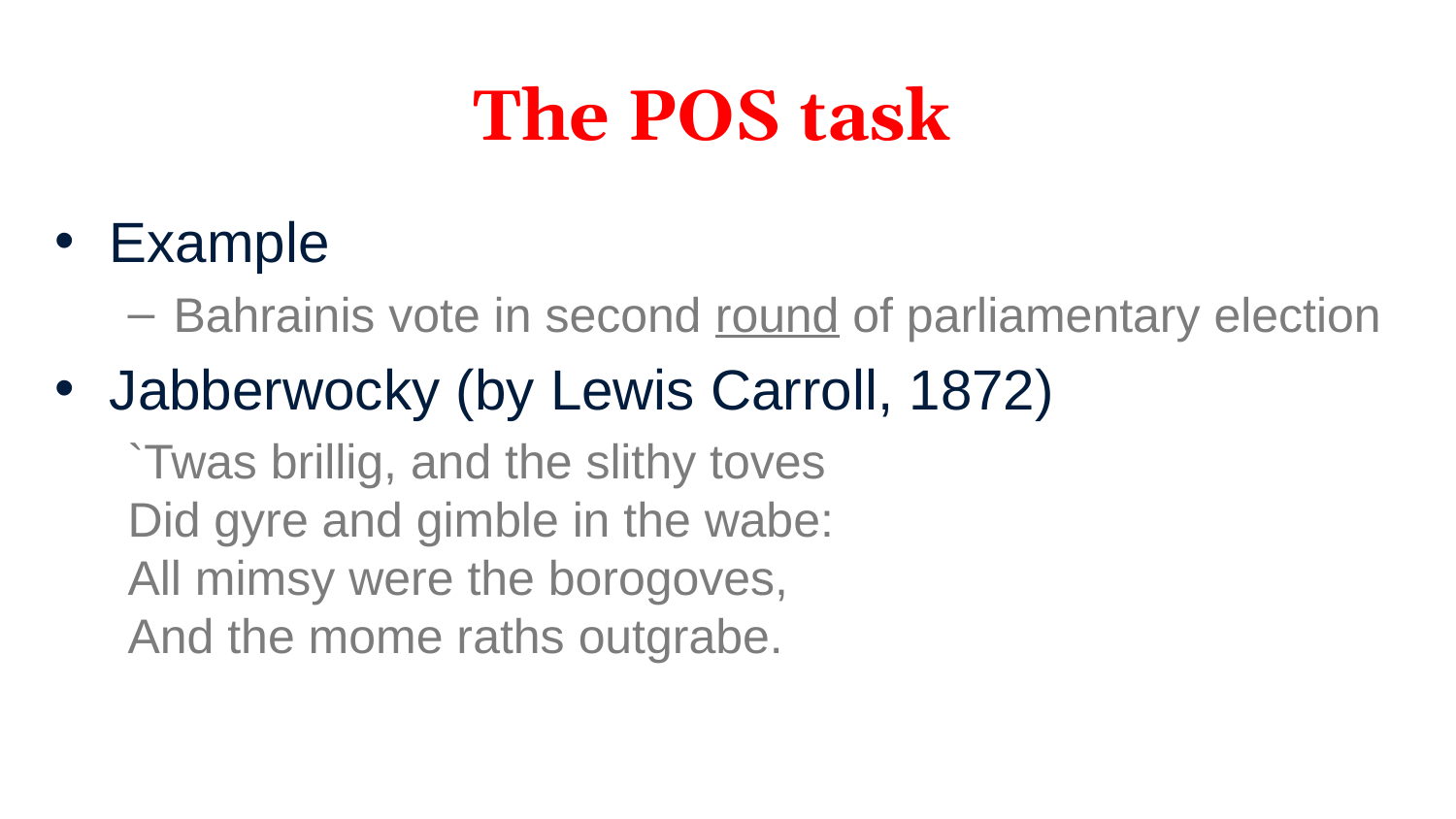

# The POS task
Example
Bahrainis vote in second round of parliamentary election
Jabberwocky (by Lewis Carroll, 1872)
`Twas brillig, and the slithy toves
Did gyre and gimble in the wabe:
All mimsy were the borogoves,
And the mome raths outgrabe.